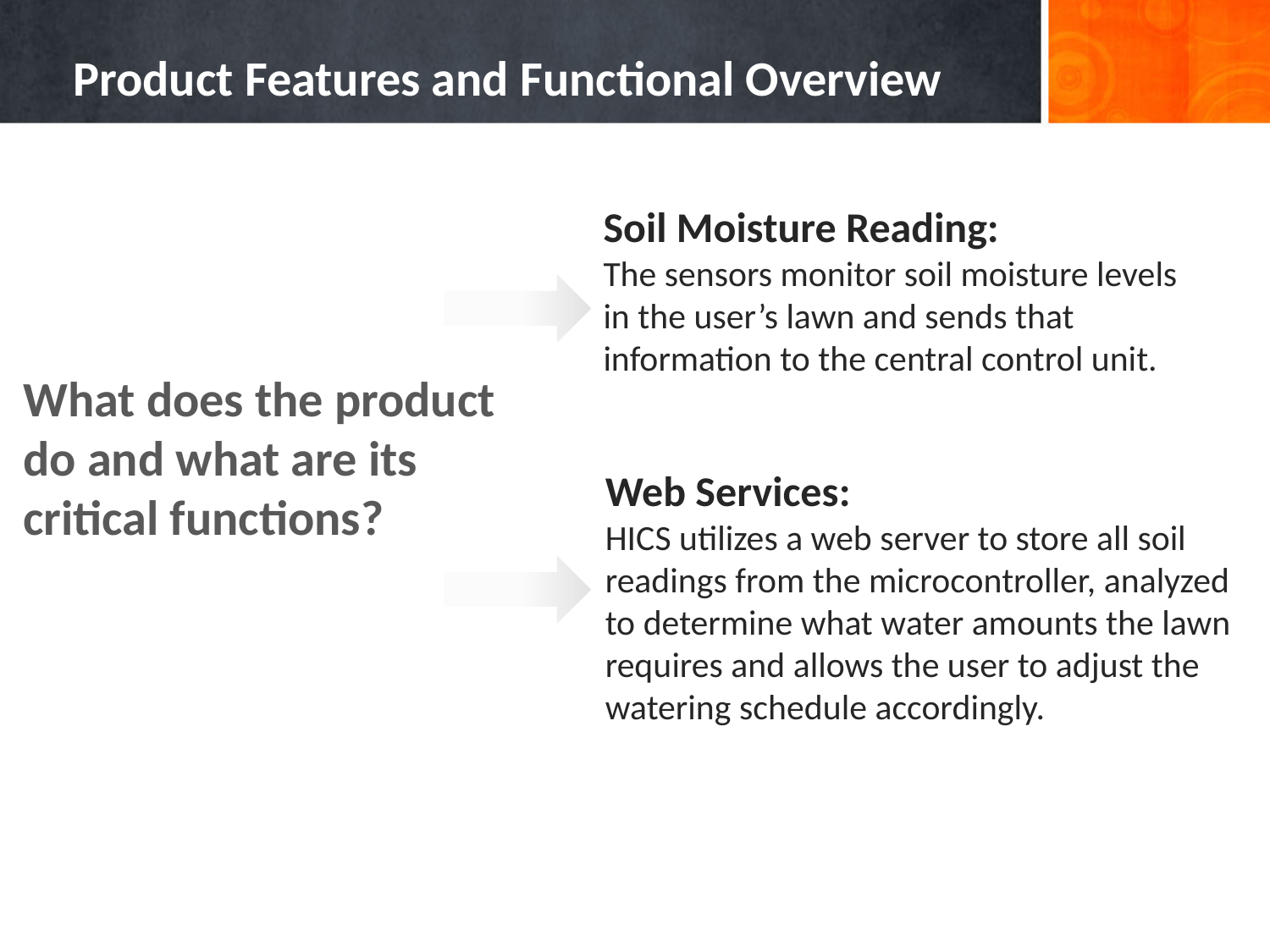

# Product Features and Functional Overview
Soil Moisture Reading:
The sensors monitor soil moisture levels in the user’s lawn and sends that information to the central control unit.

What does the product do and what are its critical functions?
Web Services:
HICS utilizes a web server to store all soil readings from the microcontroller, analyzed to determine what water amounts the lawn requires and allows the user to adjust the watering schedule accordingly.